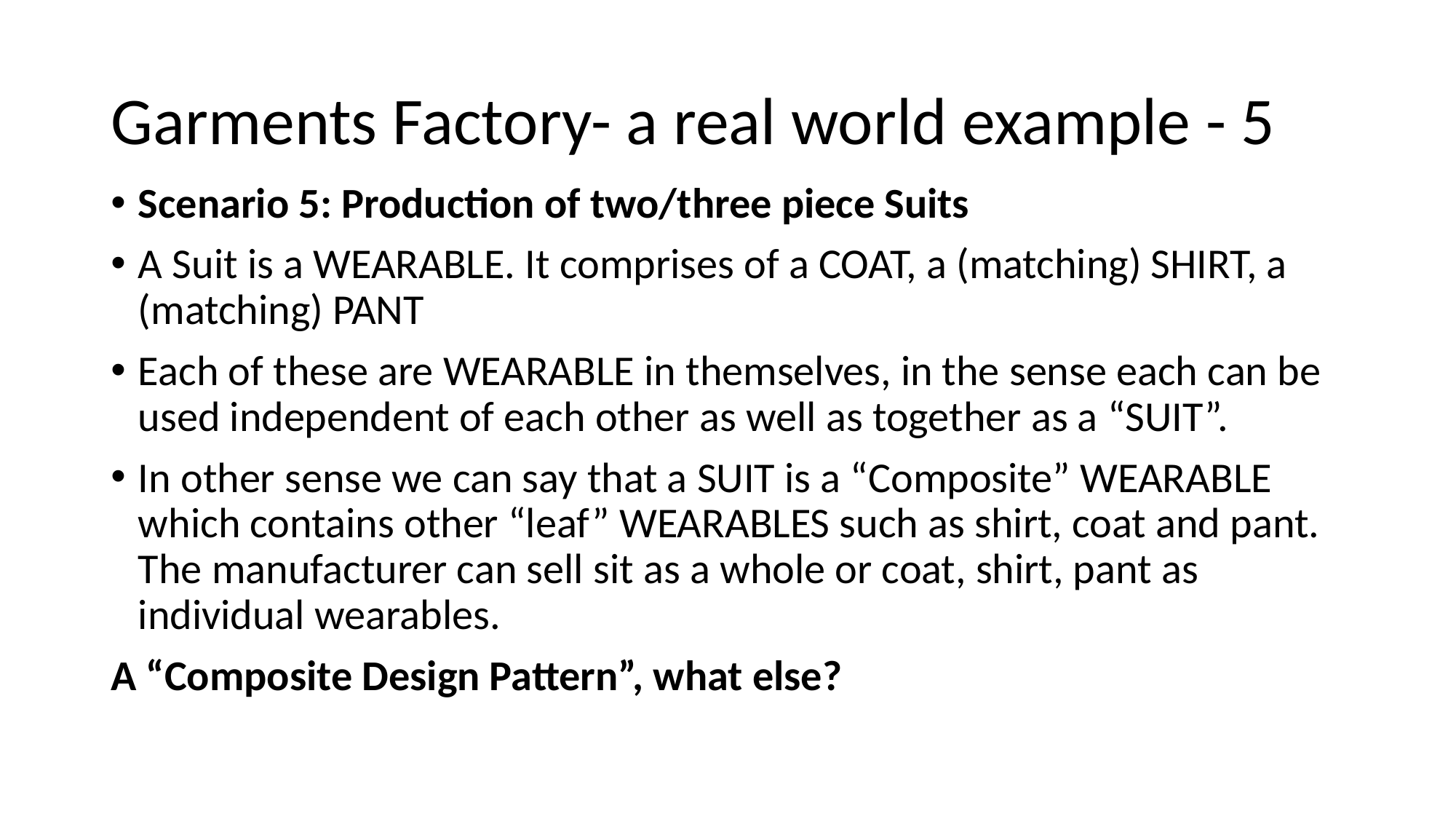

# Garments Factory- a real world example - 5
Scenario 5: Production of two/three piece Suits
A Suit is a WEARABLE. It comprises of a COAT, a (matching) SHIRT, a (matching) PANT
Each of these are WEARABLE in themselves, in the sense each can be used independent of each other as well as together as a “SUIT”.
In other sense we can say that a SUIT is a “Composite” WEARABLE which contains other “leaf” WEARABLES such as shirt, coat and pant. The manufacturer can sell sit as a whole or coat, shirt, pant as individual wearables.
A “Composite Design Pattern”, what else?